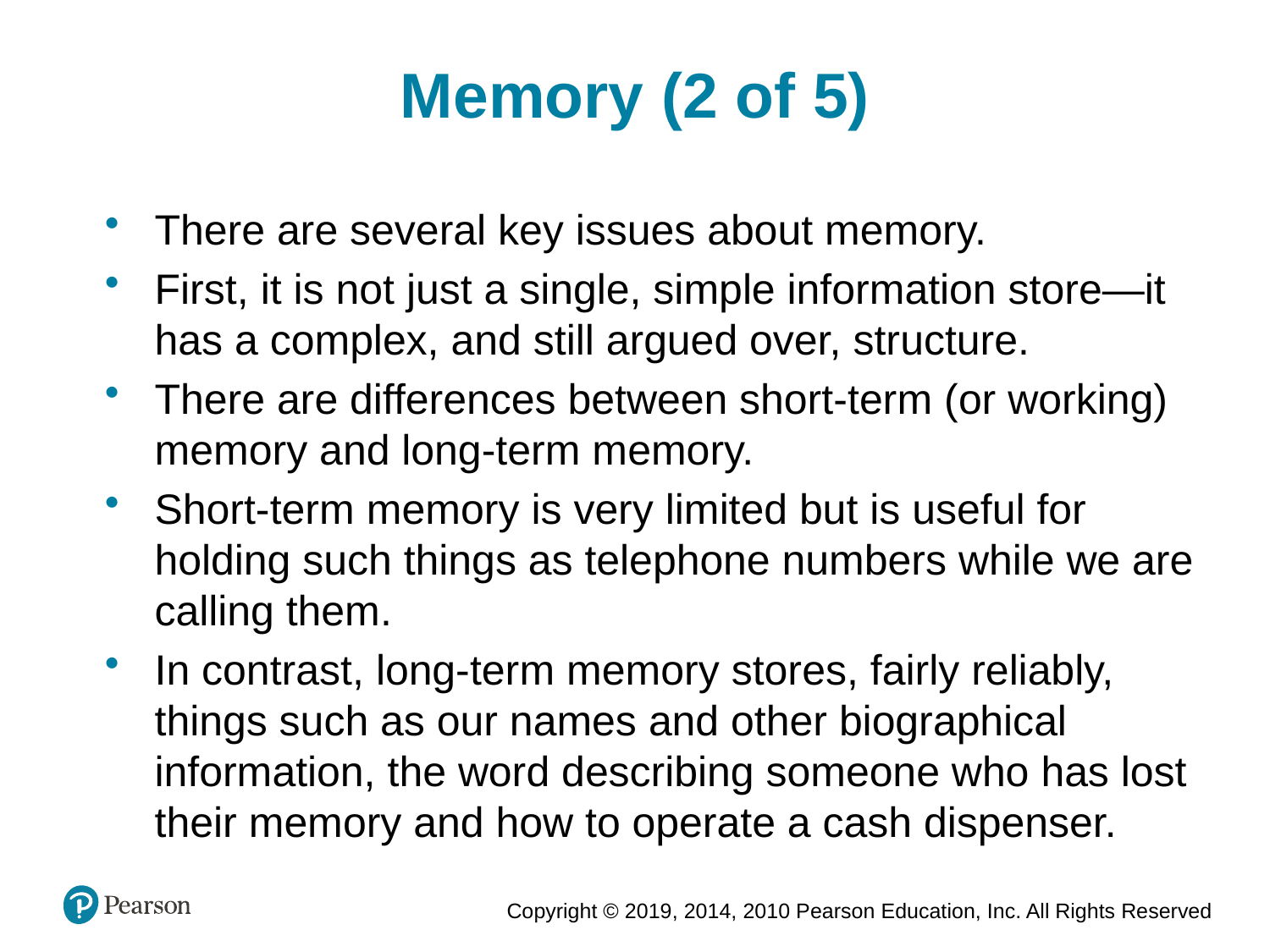

Memory (2 of 5)
There are several key issues about memory.
First, it is not just a single, simple information store—it has a complex, and still argued over, structure.
There are differences between short-term (or working) memory and long-term memory.
Short-term memory is very limited but is useful for holding such things as telephone numbers while we are calling them.
In contrast, long-term memory stores, fairly reliably, things such as our names and other biographical information, the word describing someone who has lost their memory and how to operate a cash dispenser.